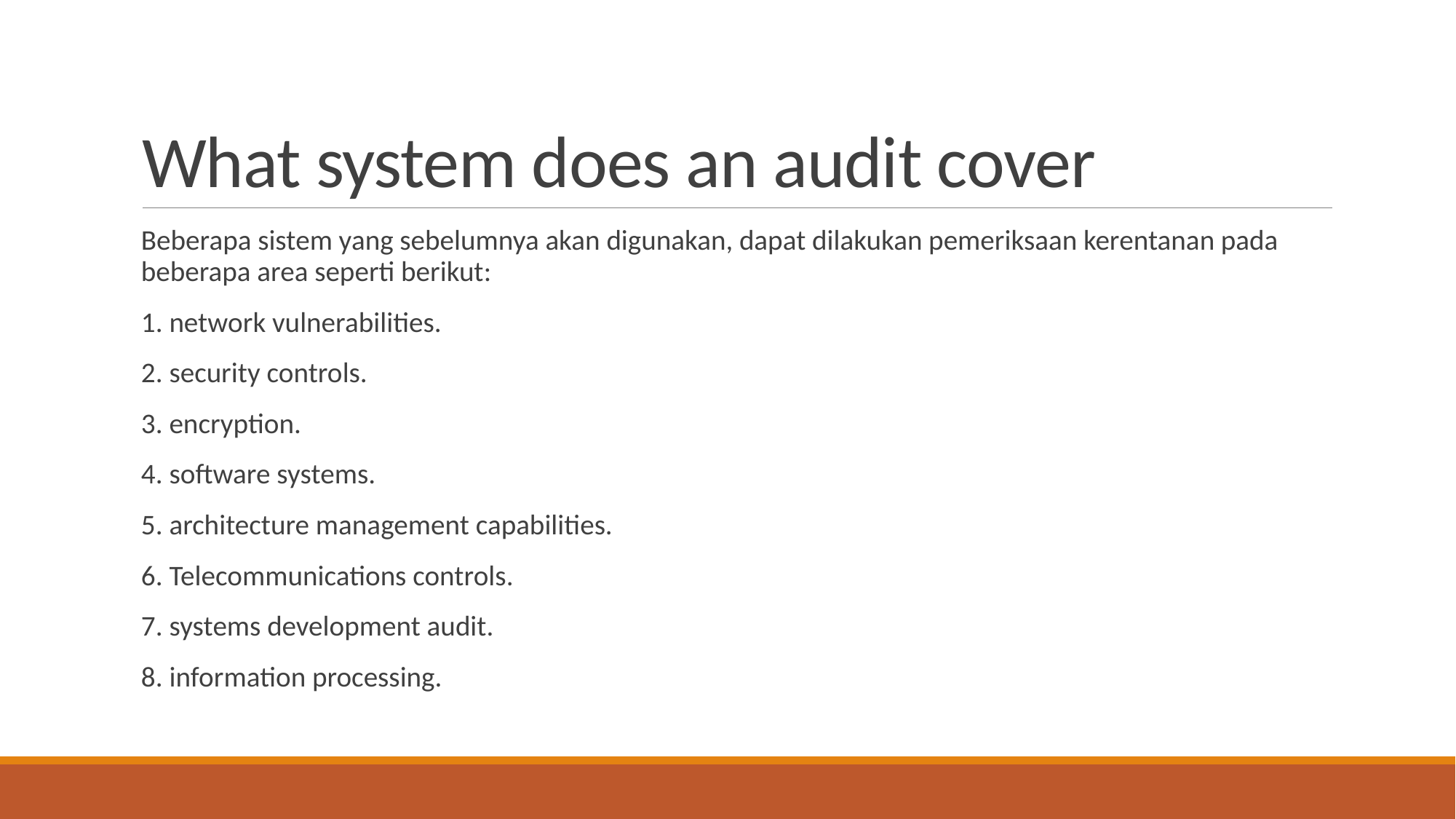

# What system does an audit cover
Beberapa sistem yang sebelumnya akan digunakan, dapat dilakukan pemeriksaan kerentanan pada beberapa area seperti berikut:
1. network vulnerabilities.
2. security controls.
3. encryption.
4. software systems.
5. architecture management capabilities.
6. Telecommunications controls.
7. systems development audit.
8. information processing.